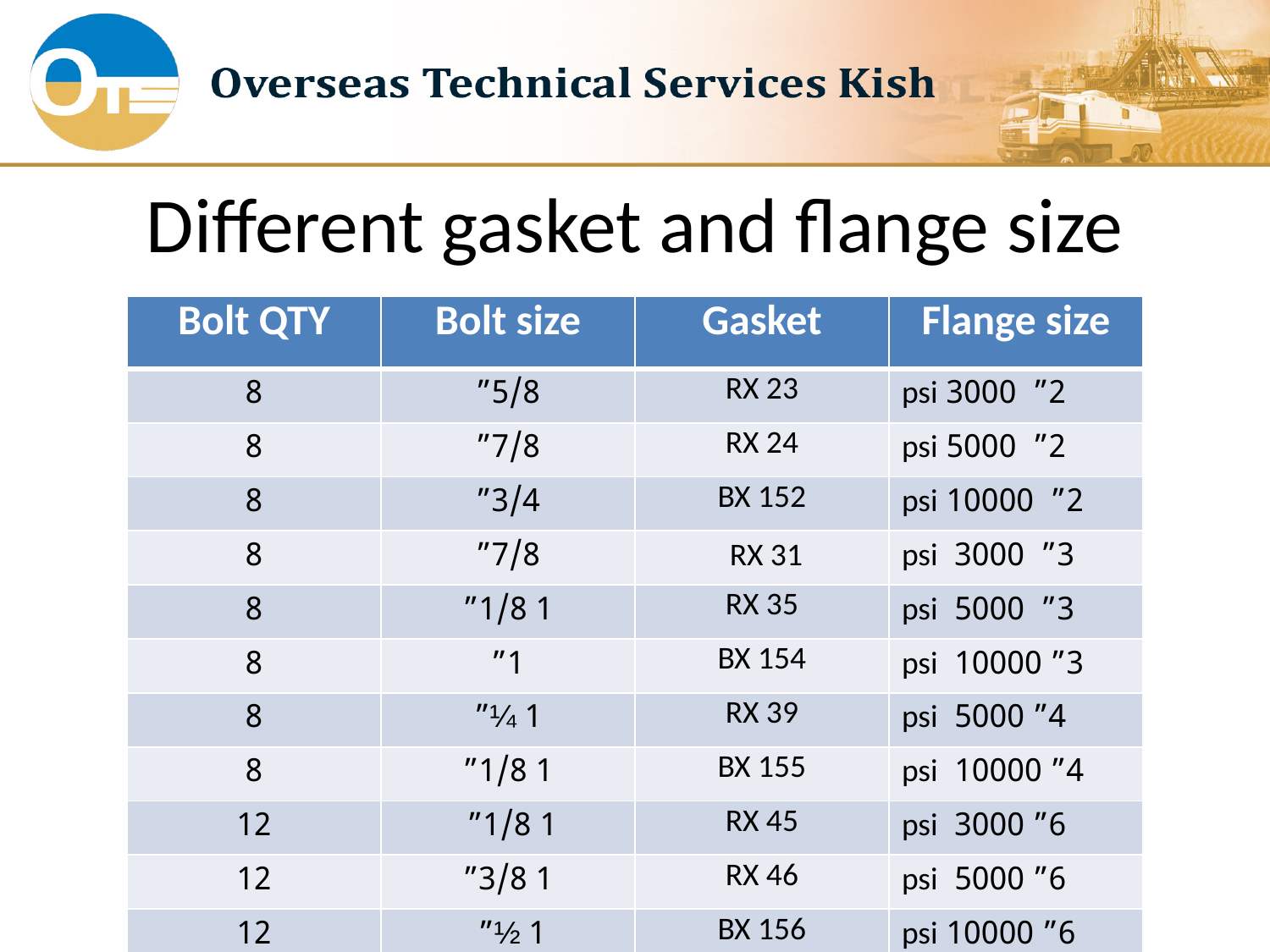

# Different gasket and flange size
| Bolt QTY | Bolt size | Gasket | Flange size |
| --- | --- | --- | --- |
| 8 | 5/8” | RX 23 | 2” 3000 psi |
| 8 | 7/8” | RX 24 | 2” 5000 psi |
| 8 | 3/4” | BX 152 | 2” 10000 psi |
| 8 | 7/8” | RX 31 | 3” 3000 psi |
| 8 | 1 1/8” | RX 35 | 3” 5000 psi |
| 8 | 1” | BX 154 | 3” 10000 psi |
| 8 | 1 ¼” | RX 39 | 4” 5000 psi |
| 8 | 1 1/8” | BX 155 | 4” 10000 psi |
| 12 | 1 1/8” | RX 45 | 6” 3000 psi |
| 12 | 1 3/8” | RX 46 | 6” 5000 psi |
| 12 | 1 ½” | BX 156 | 6” 10000 psi |